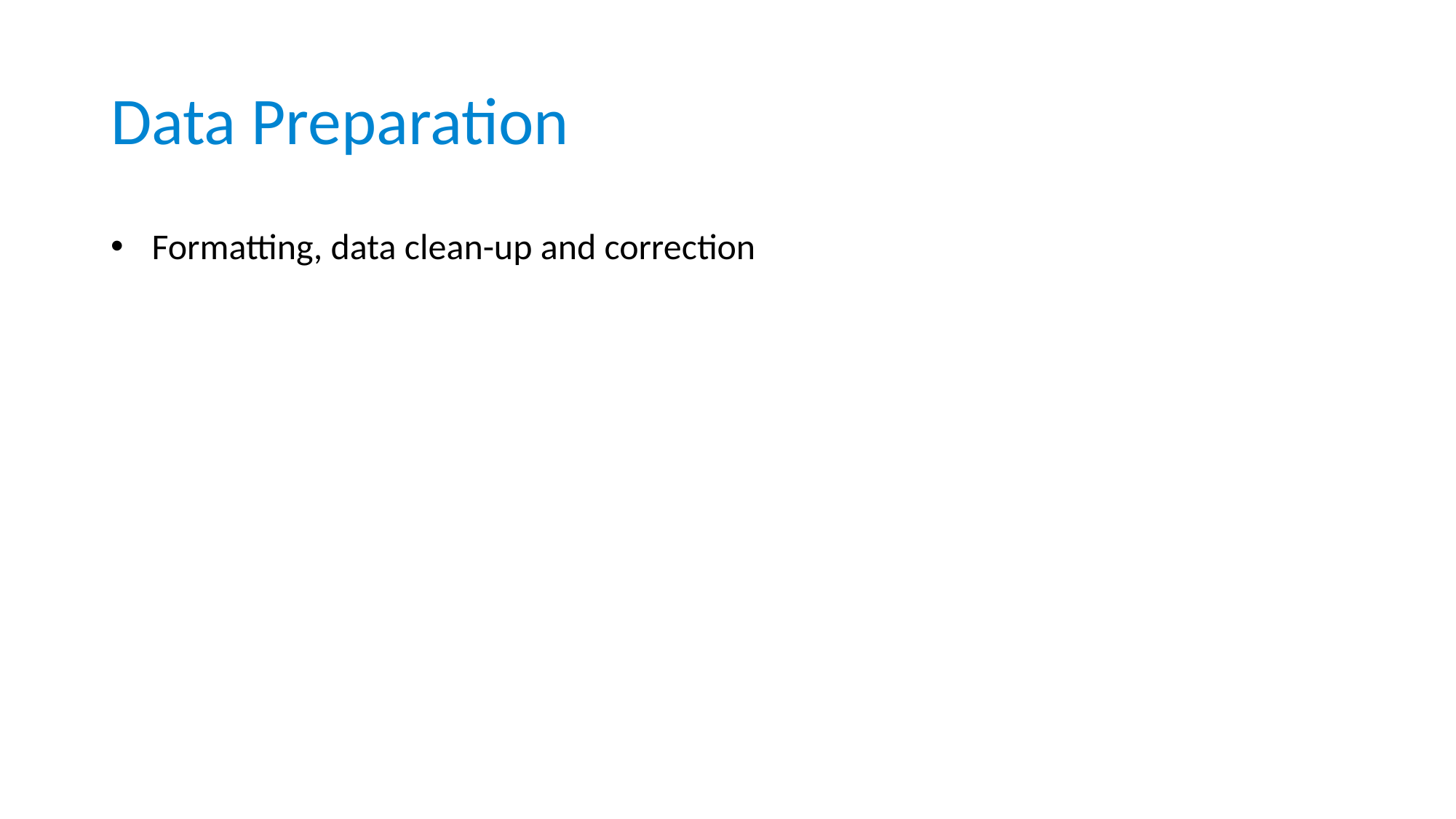

Data Preparation
Formatting, data clean-up and correction